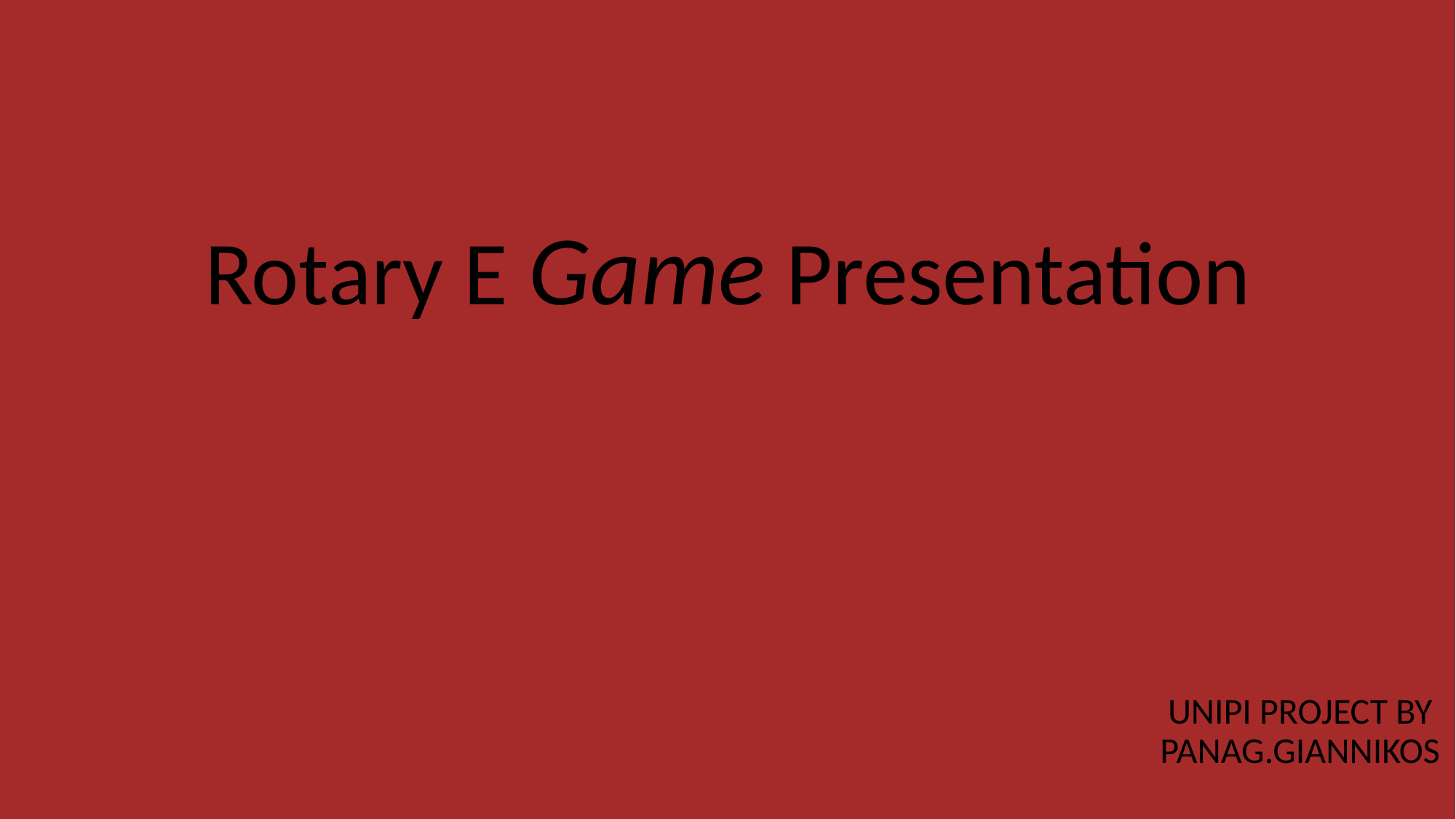

# Rotary E Game Presentation
UNIPI PROJECT BY PANAG.GIANNIKOS